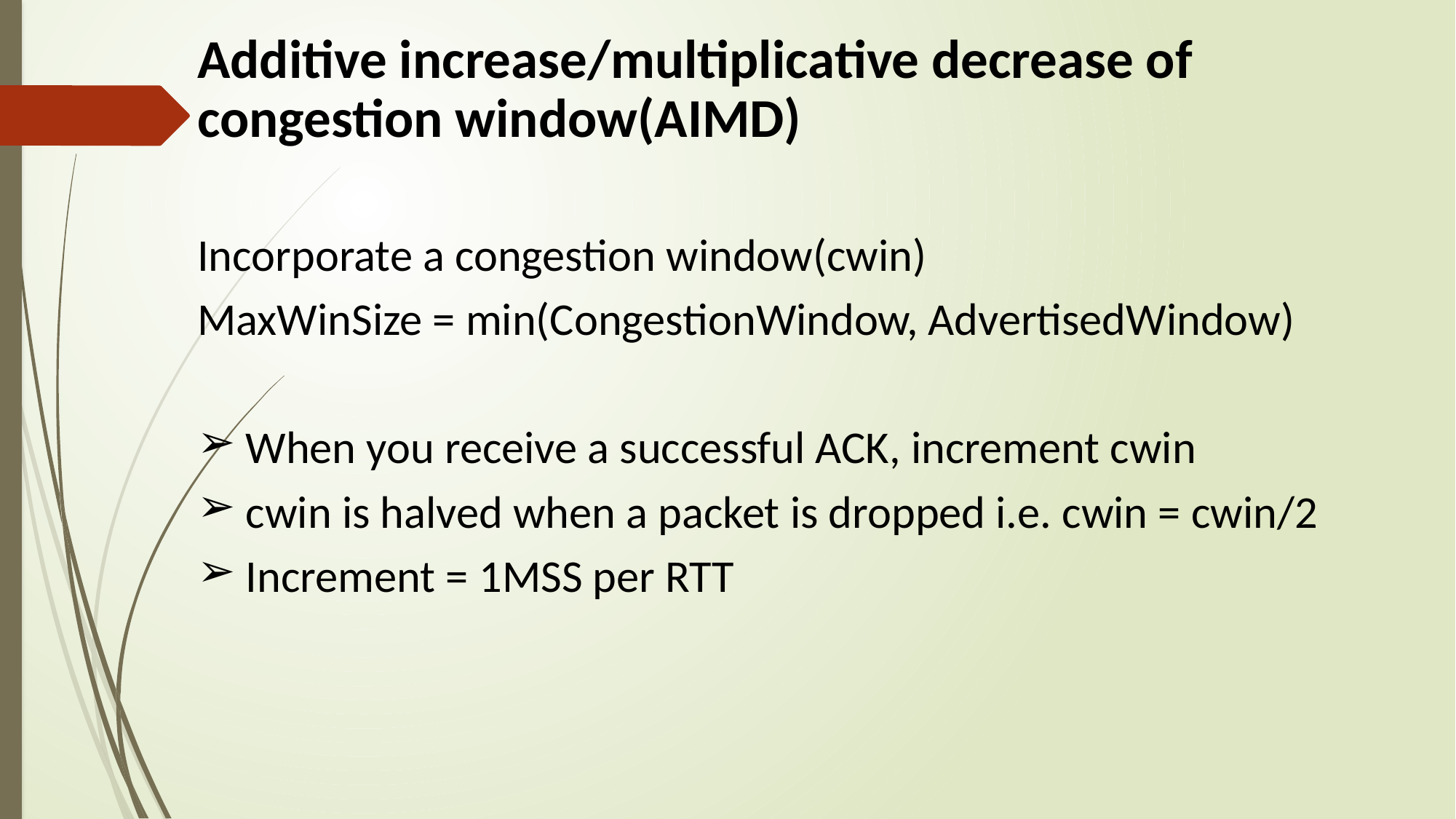

# Additive increase/multiplicative decrease of congestion window(AIMD)
Incorporate a congestion window(cwin)
MaxWinSize = min(CongestionWindow, AdvertisedWindow)

 When you receive a successful ACK, increment cwin
 cwin is halved when a packet is dropped i.e. cwin = cwin/2
 Increment = 1MSS per RTT